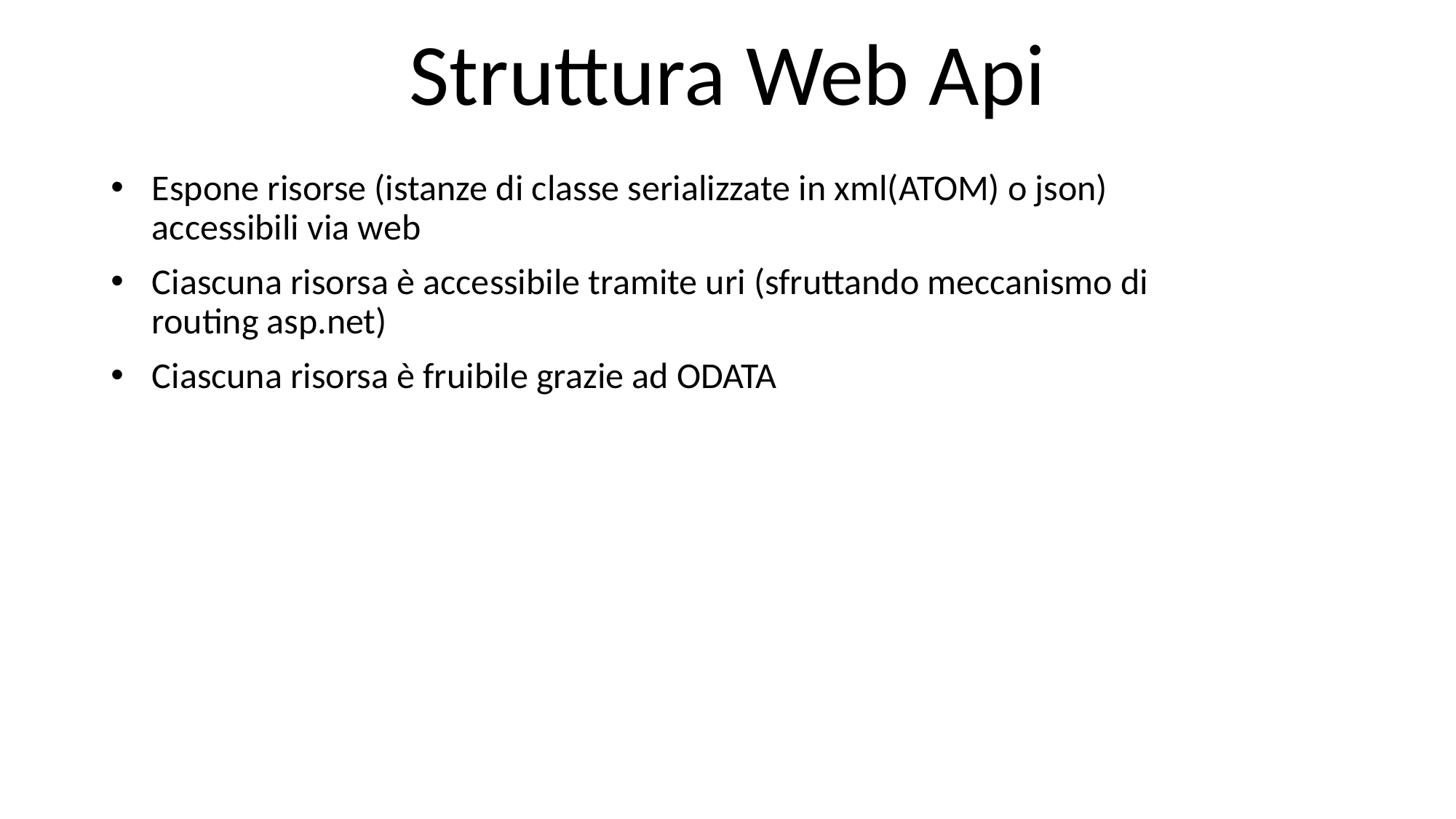

# Struttura Web Api
Espone risorse (istanze di classe serializzate in xml(ATOM) o json) accessibili via web
Ciascuna risorsa è accessibile tramite uri (sfruttando meccanismo di routing asp.net)
Ciascuna risorsa è fruibile grazie ad ODATA